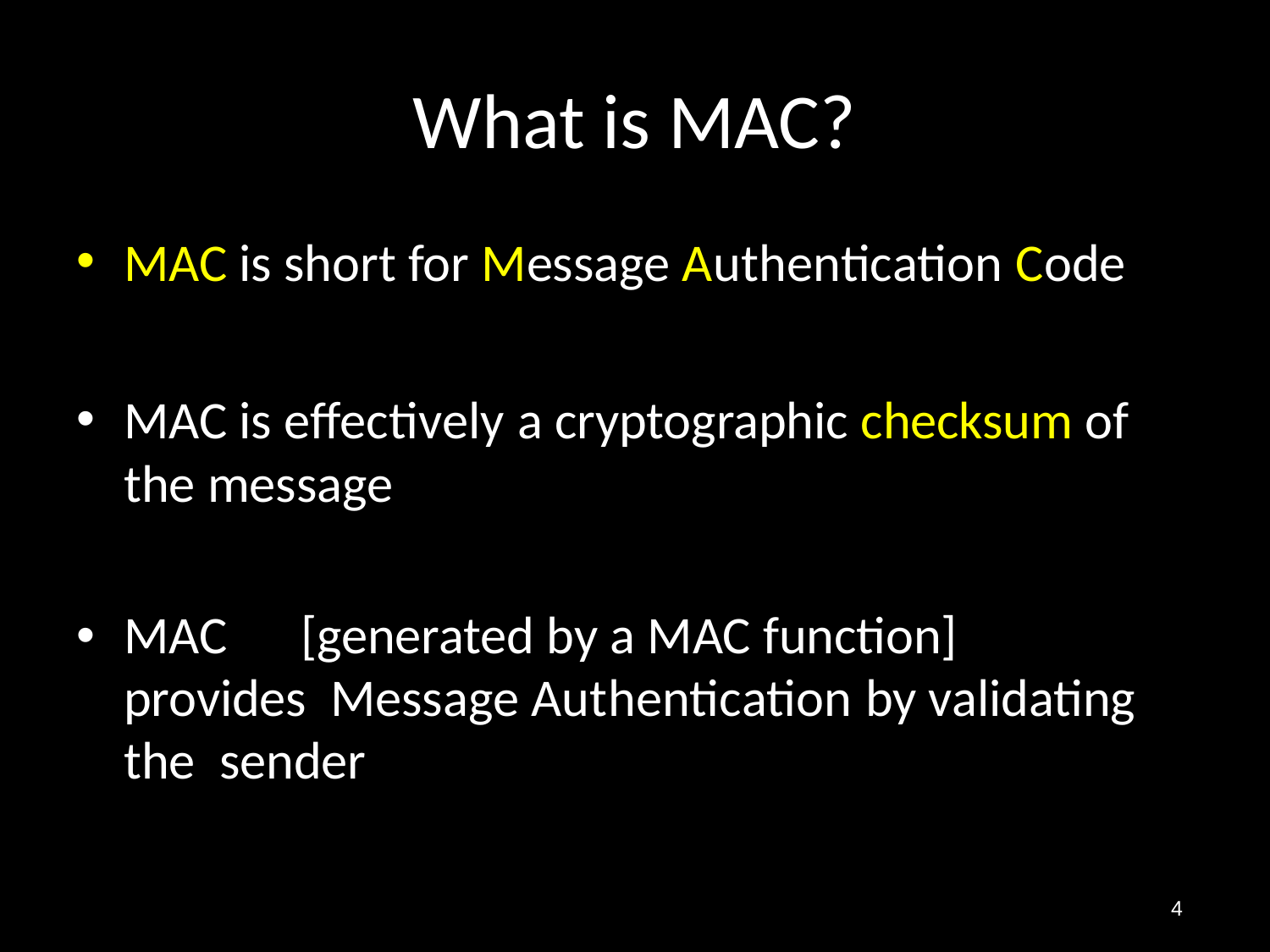

# What is MAC?
MAC is short for Message Authentication Code

MAC is effectively a cryptographic checksum of  the message

MAC	[generated by a MAC function] provides  Message Authentication by validating the  sender
4